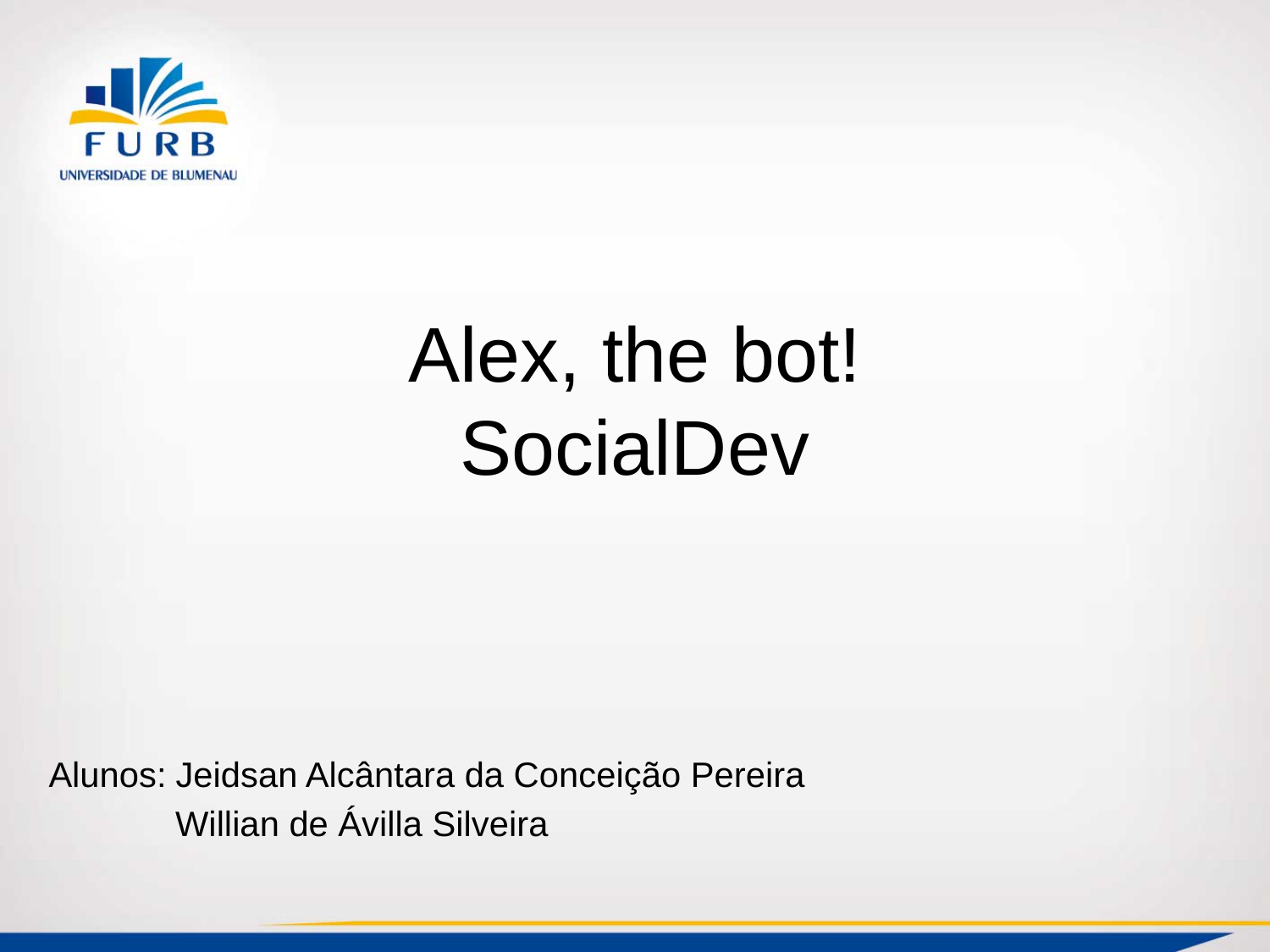

# Alex, the bot! SocialDev
Alunos:	Jeidsan Alcântara da Conceição Pereira
             Willian de Ávilla Silveira